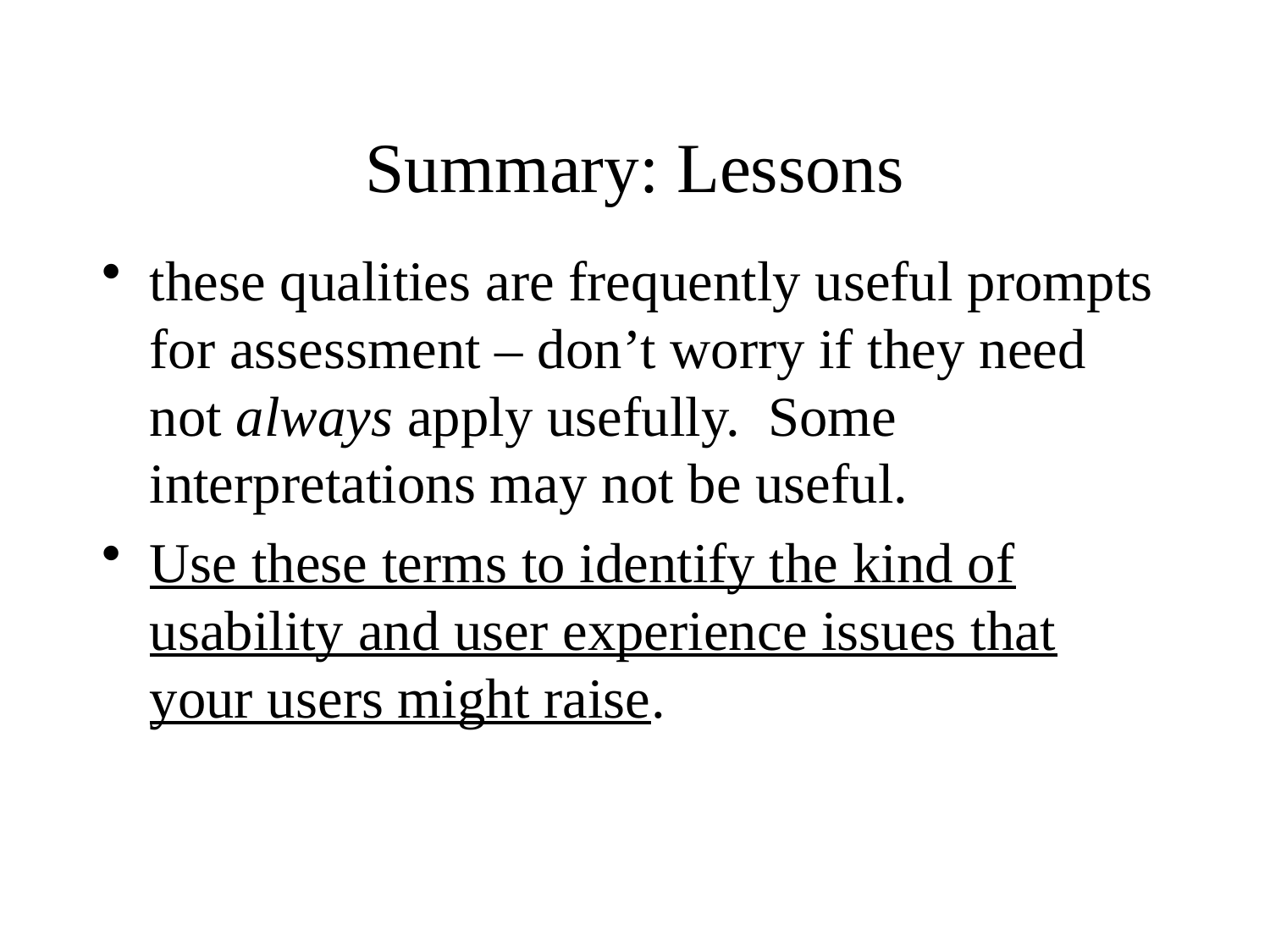

# Summary: Lessons
these qualities are frequently useful prompts for assessment – don’t worry if they need not always apply usefully.  Some interpretations may not be useful.
Use these terms to identify the kind of usability and user experience issues that your users might raise.